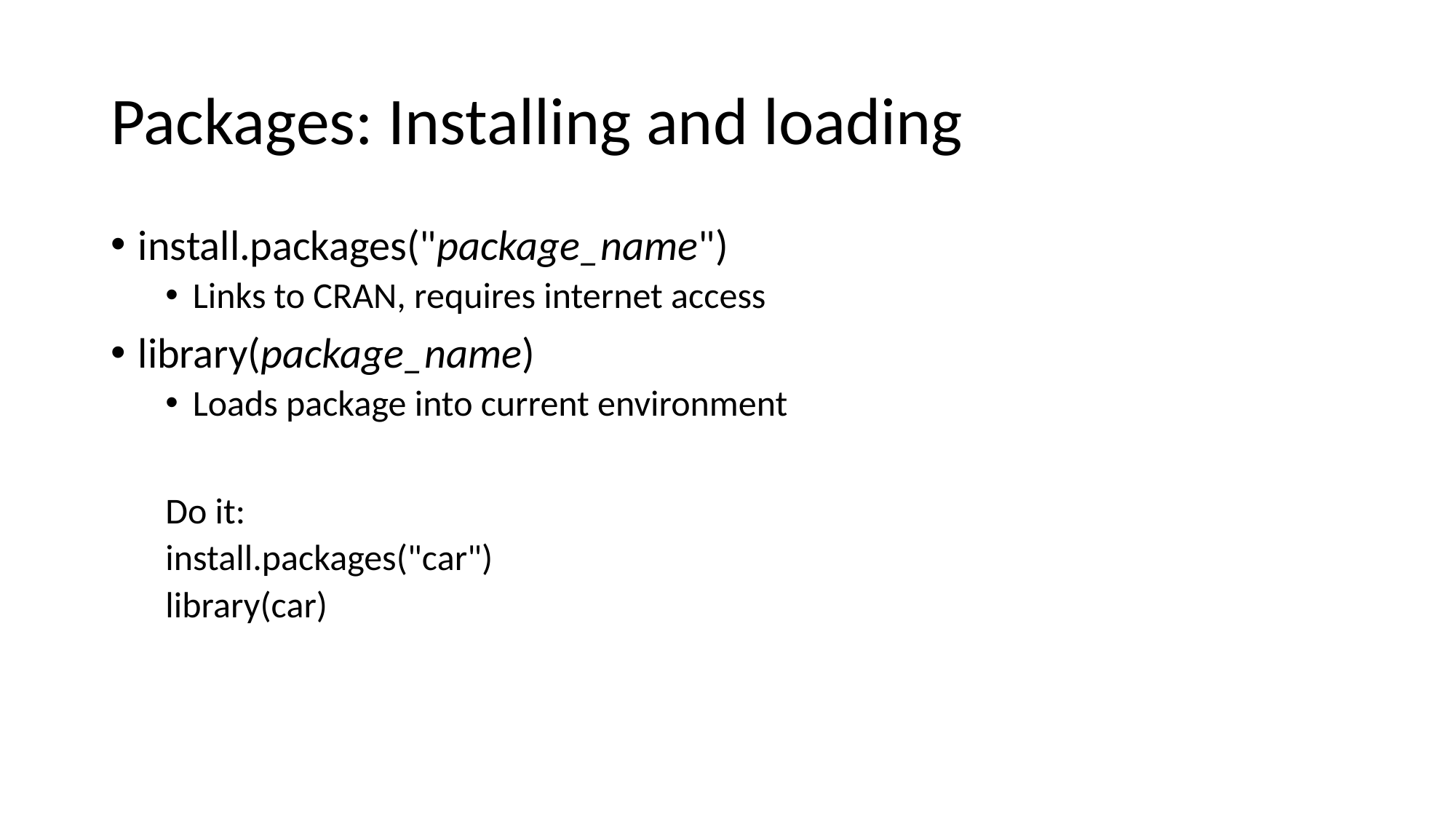

# Packages: Installing and loading
install.packages("package_name")
Links to CRAN, requires internet access
library(package_name)
Loads package into current environment

Do it:
install.packages("car")
library(car)